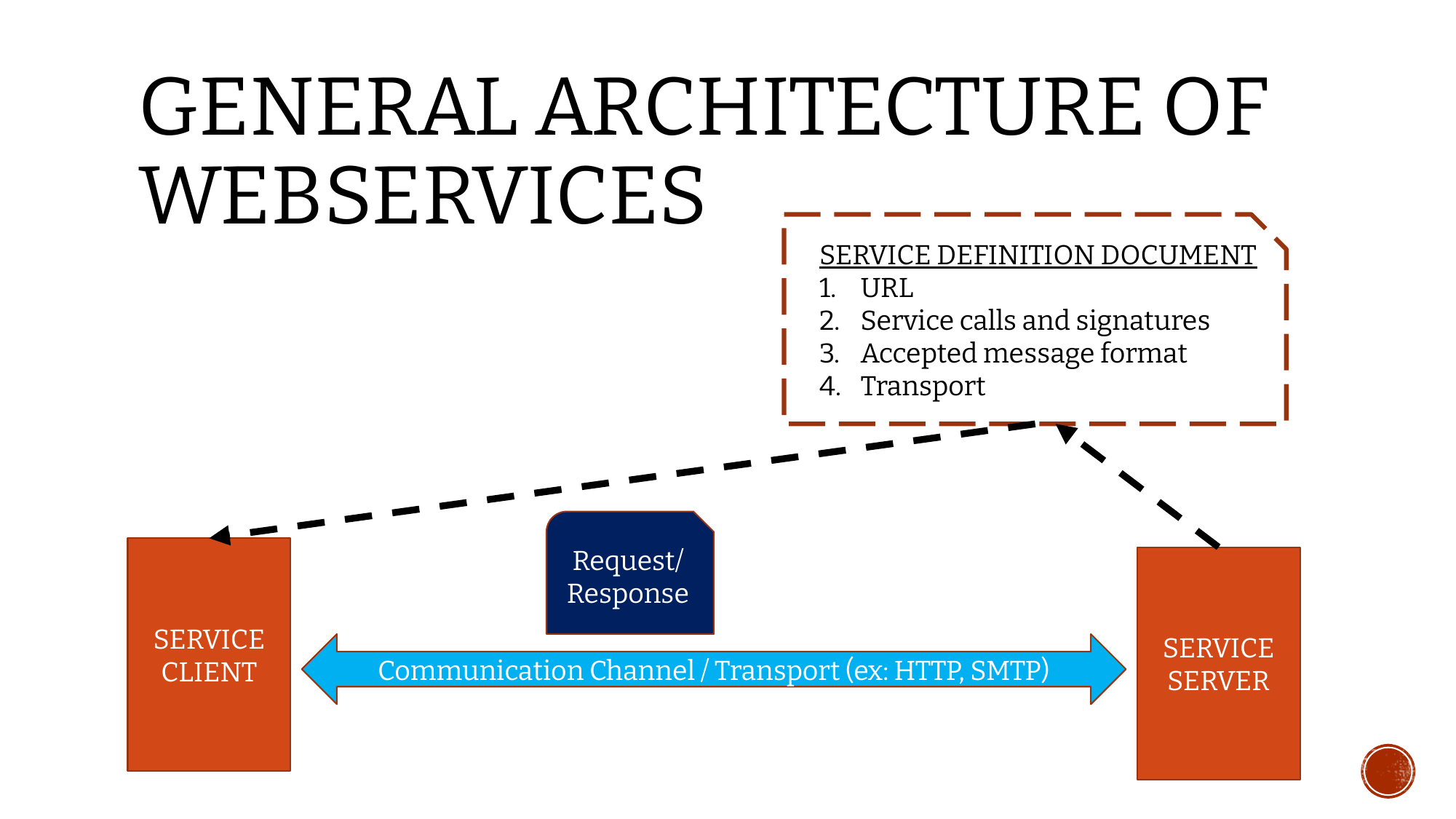

# GENERAL ARCHITECTURE OF WEBSERVICES

SERVICE DEFINITION DOCUMENT
URL
Service calls and signatures
Accepted message format
Transport

Request/
Response
SERVICE CLIENT
SERVICE SERVER
Communication Channel / Transport (ex: HTTP, SMTP)